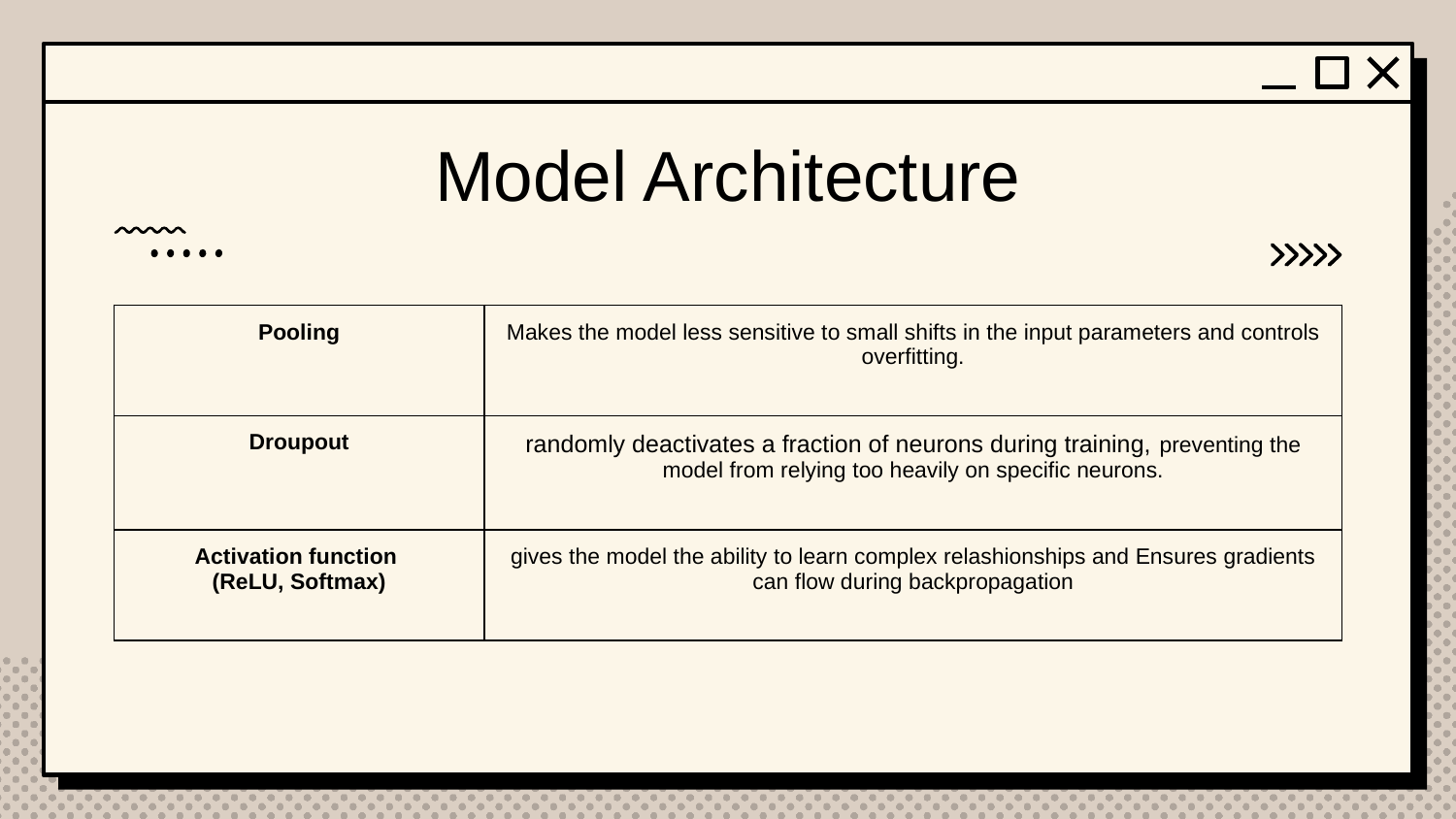

# Model Architecture

| Pooling | Makes the model less sensitive to small shifts in the input parameters and controls overfitting. |
| --- | --- |
| Droupout | randomly deactivates a fraction of neurons during training, preventing the model from relying too heavily on specific neurons. |
| Activation function (ReLU, Softmax) | gives the model the ability to learn complex relashionships and Ensures gradients can flow during backpropagation |